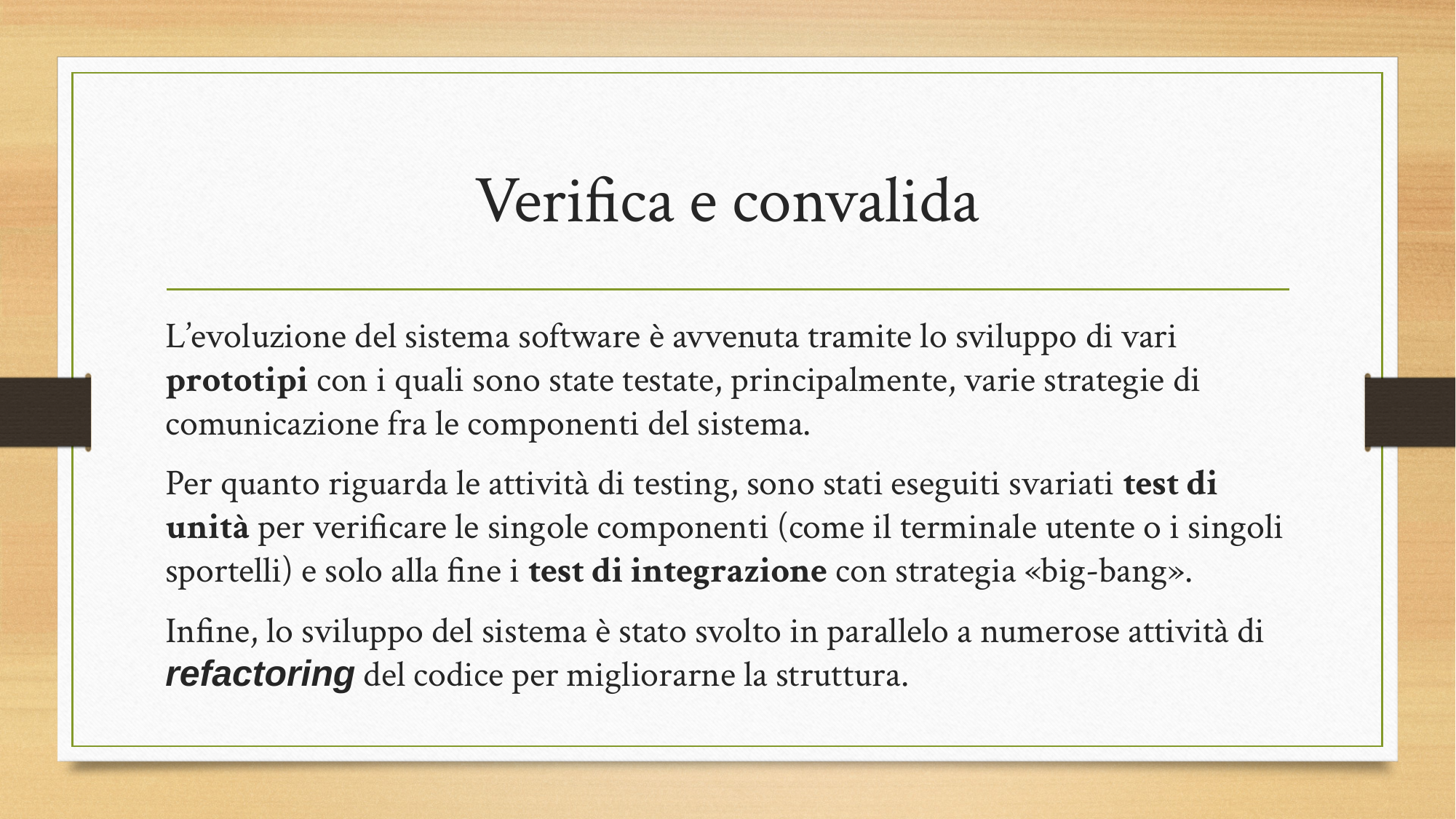

# Verifica e convalida
L’evoluzione del sistema software è avvenuta tramite lo sviluppo di vari prototipi con i quali sono state testate, principalmente, varie strategie di comunicazione fra le componenti del sistema.
Per quanto riguarda le attività di testing, sono stati eseguiti svariati test di unità per verificare le singole componenti (come il terminale utente o i singoli sportelli) e solo alla fine i test di integrazione con strategia «big-bang».
Infine, lo sviluppo del sistema è stato svolto in parallelo a numerose attività di refactoring del codice per migliorarne la struttura.